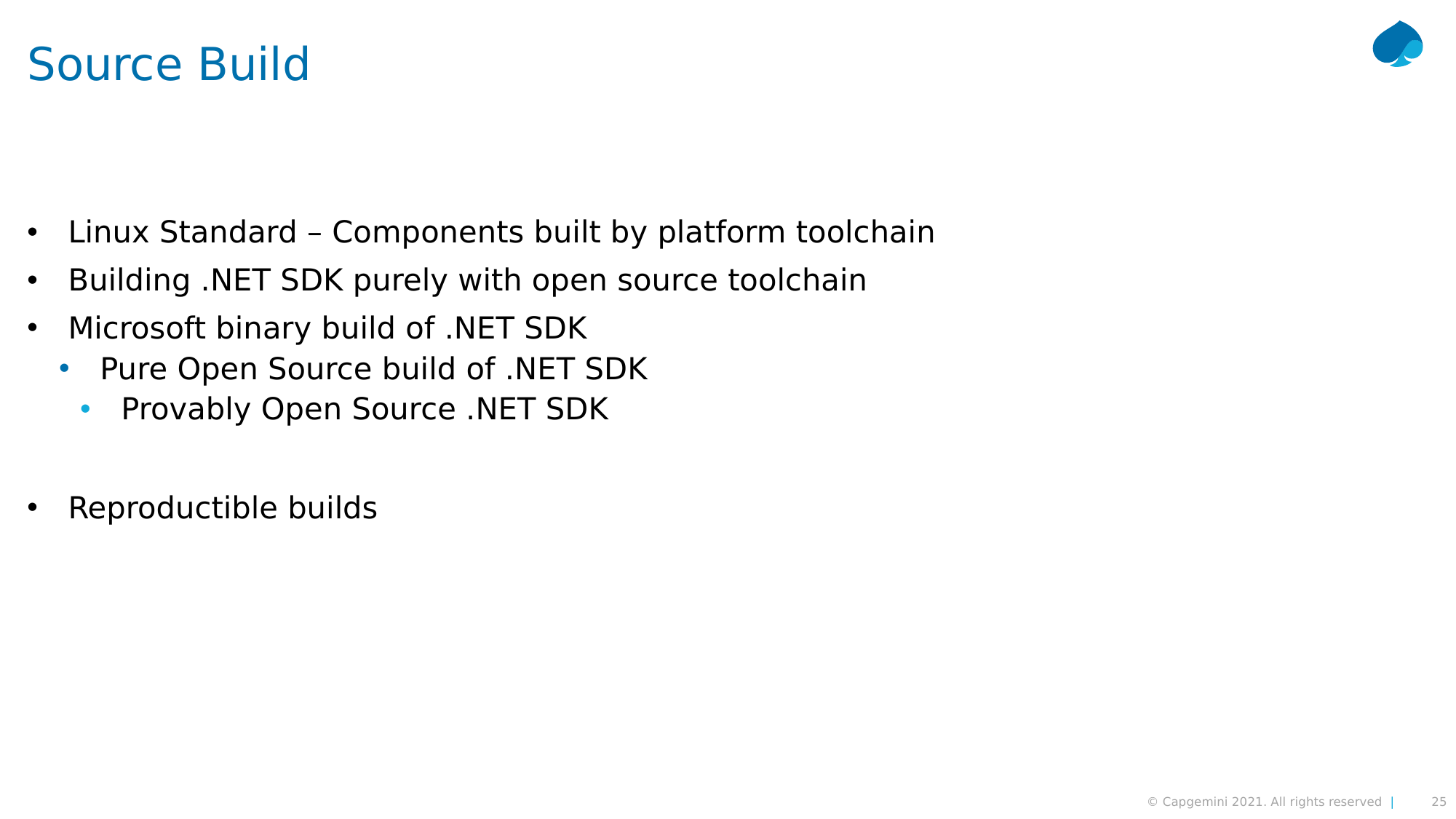

# Source Build

Linux Standard – Components built by platform toolchain
Building .NET SDK purely with open source toolchain
Microsoft binary build of .NET SDK
Pure Open Source build of .NET SDK
Provably Open Source .NET SDK

Reproductible builds